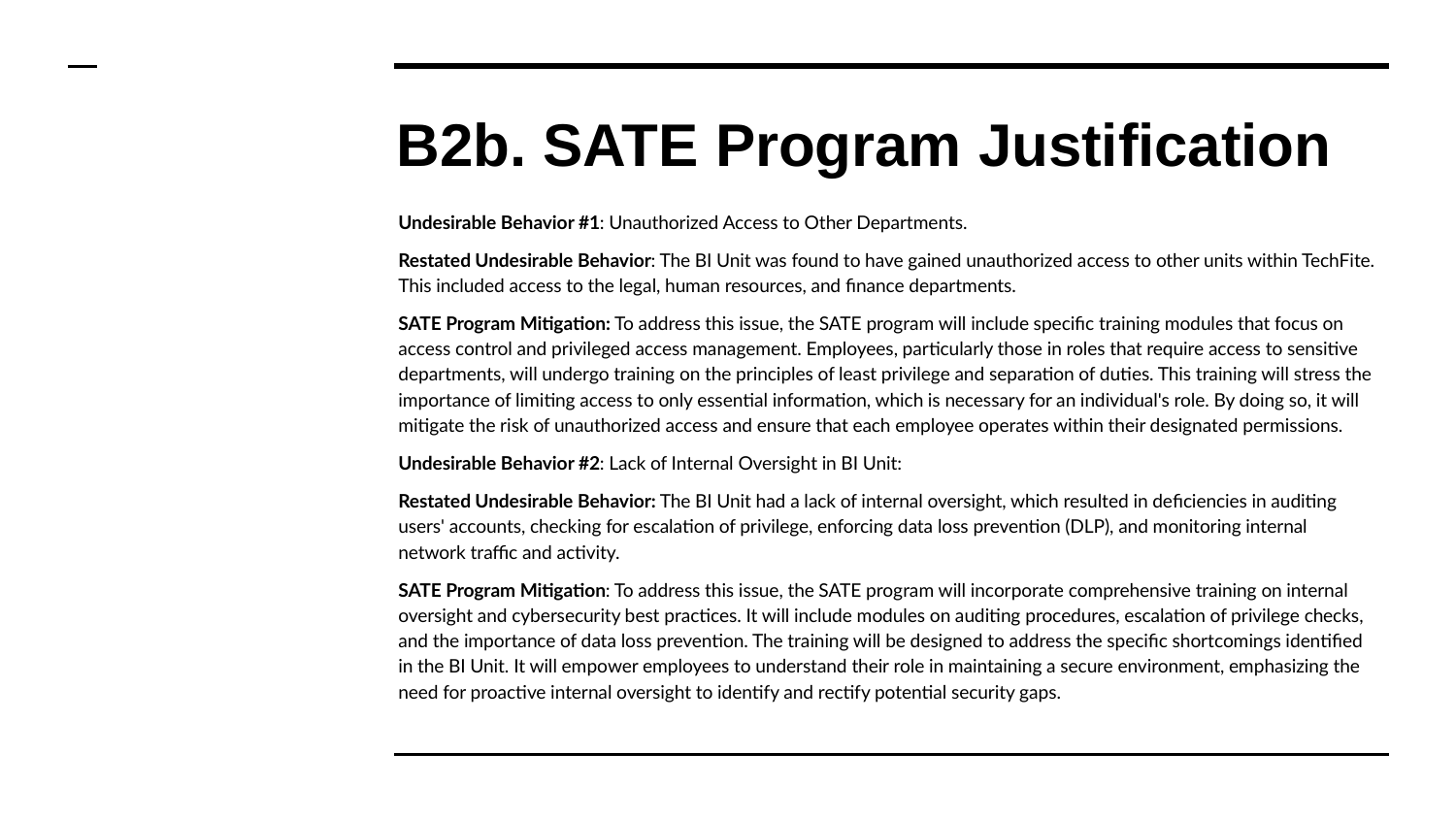

# B2b. SATE Program Justification
Undesirable Behavior #1: Unauthorized Access to Other Departments.
Restated Undesirable Behavior: The BI Unit was found to have gained unauthorized access to other units within TechFite. This included access to the legal, human resources, and finance departments.
SATE Program Mitigation: To address this issue, the SATE program will include specific training modules that focus on access control and privileged access management. Employees, particularly those in roles that require access to sensitive departments, will undergo training on the principles of least privilege and separation of duties. This training will stress the importance of limiting access to only essential information, which is necessary for an individual's role. By doing so, it will mitigate the risk of unauthorized access and ensure that each employee operates within their designated permissions.
Undesirable Behavior #2: Lack of Internal Oversight in BI Unit:
Restated Undesirable Behavior: The BI Unit had a lack of internal oversight, which resulted in deficiencies in auditing users' accounts, checking for escalation of privilege, enforcing data loss prevention (DLP), and monitoring internal network traffic and activity.
SATE Program Mitigation: To address this issue, the SATE program will incorporate comprehensive training on internal oversight and cybersecurity best practices. It will include modules on auditing procedures, escalation of privilege checks, and the importance of data loss prevention. The training will be designed to address the specific shortcomings identified in the BI Unit. It will empower employees to understand their role in maintaining a secure environment, emphasizing the need for proactive internal oversight to identify and rectify potential security gaps.